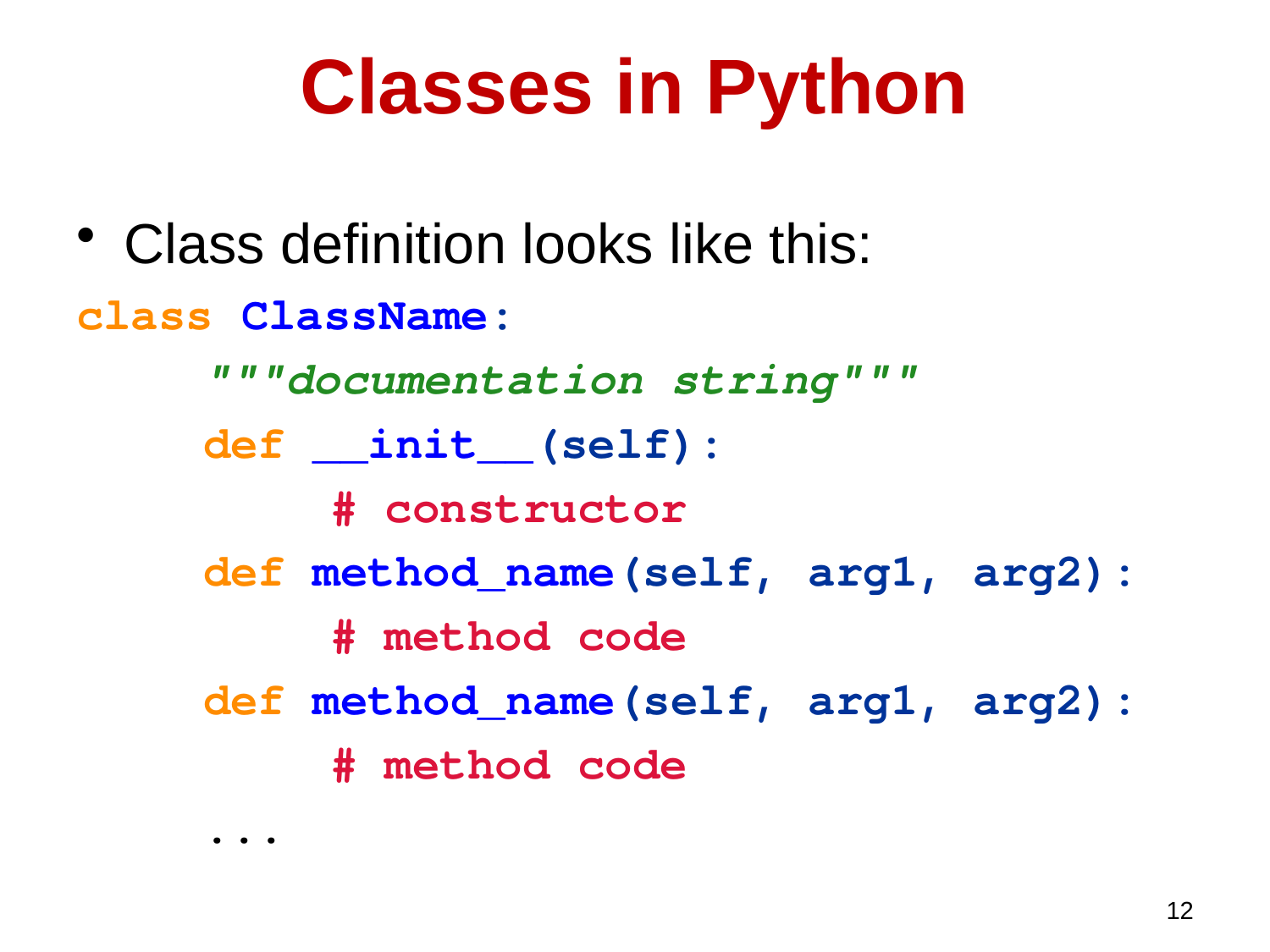

# Classes in Python
Class deﬁnition looks like this:
class ClassName:
	"""documentation string"""
	def __init__(self):
		# constructor
	def method_name(self, arg1, arg2):
		# method code
	def method_name(self, arg1, arg2):
		# method code
	...
12